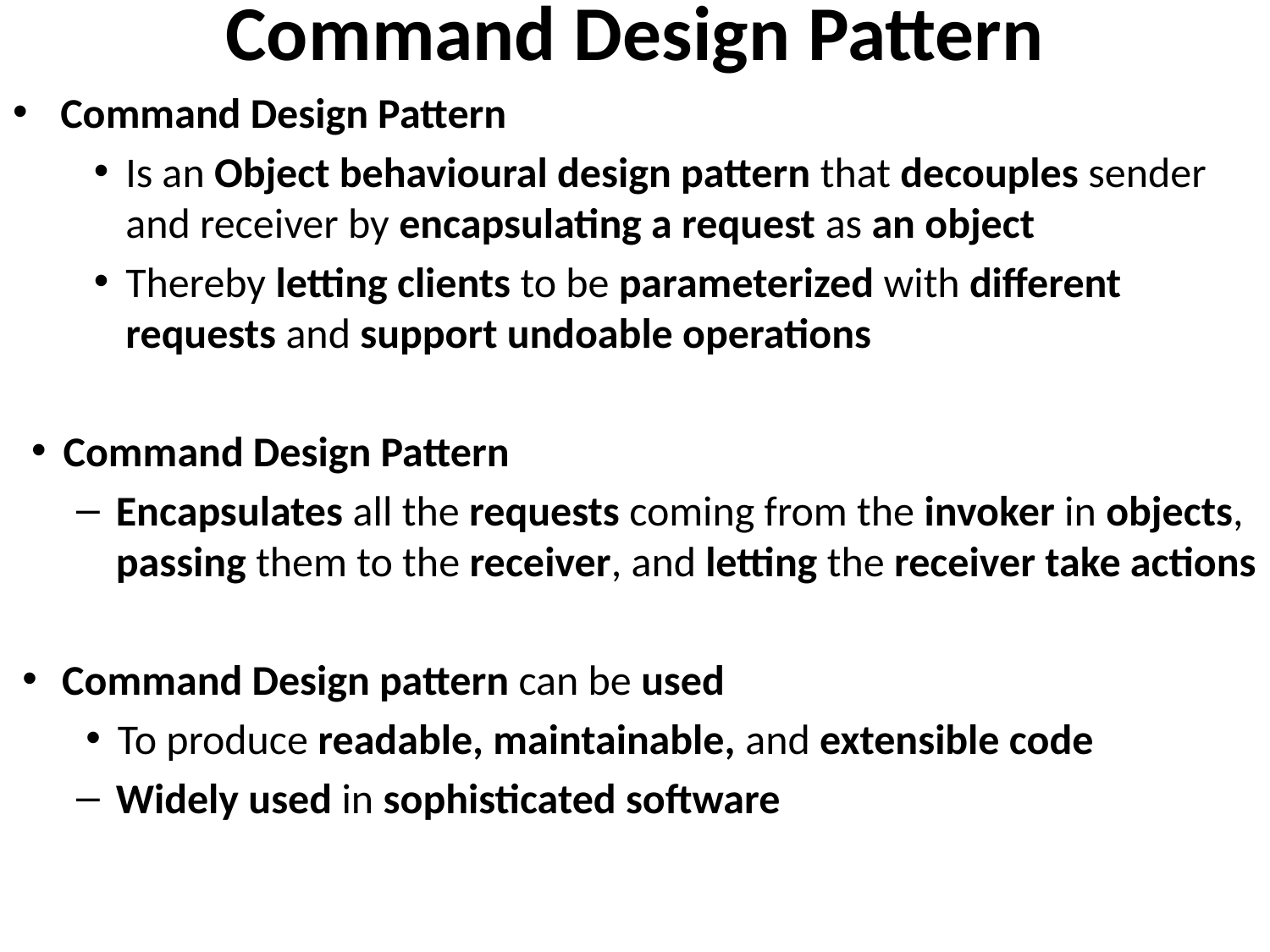

# Command Design Pattern
Command Design Pattern
Is an Object behavioural design pattern that decouples sender and receiver by encapsulating a request as an object
Thereby letting clients to be parameterized with different requests and support undoable operations

Command Design Pattern
Encapsulates all the requests coming from the invoker in objects, passing them to the receiver, and letting the receiver take actions

Command Design pattern can be used
To produce readable, maintainable, and extensible code
Widely used in sophisticated software